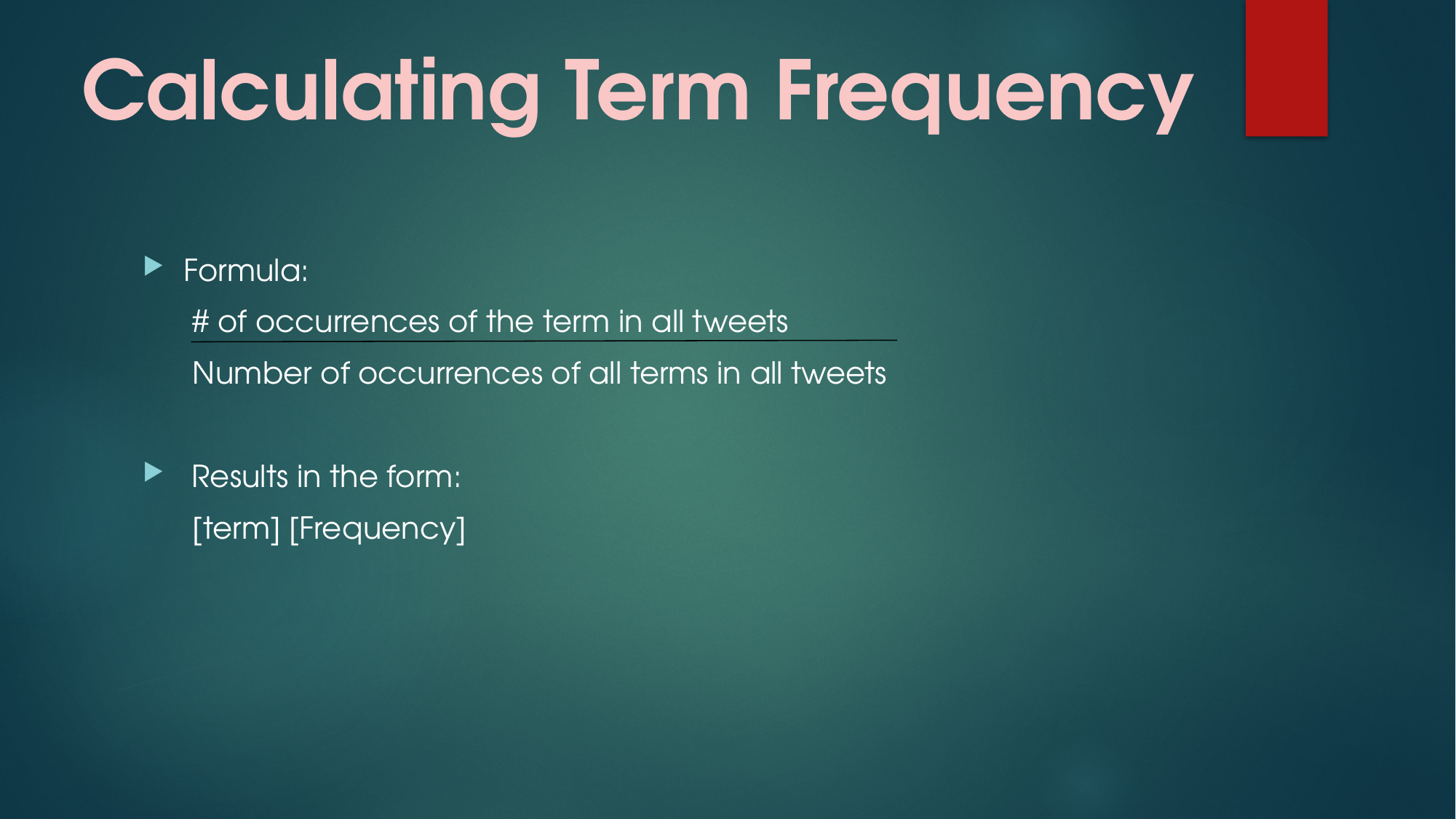

Calculating Term Frequency
Formula:
      # of occurrences of the term in all tweets
      Number of occurrences of all terms in all tweets

 Results in the form:
      [term] [Frequency]